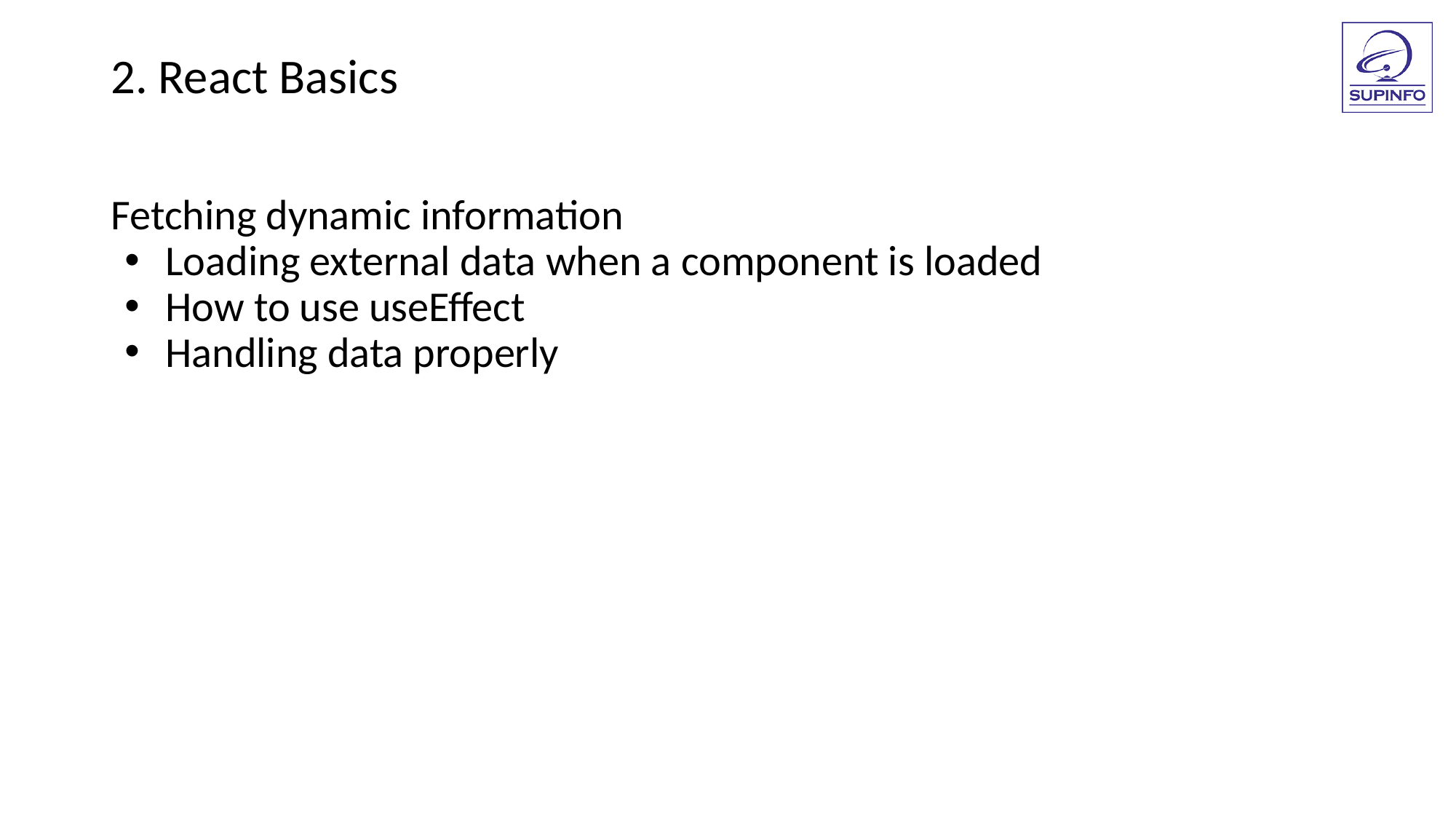

2. React Basics
Fetching dynamic information
Loading external data when a component is loaded
How to use useEffect
Handling data properly